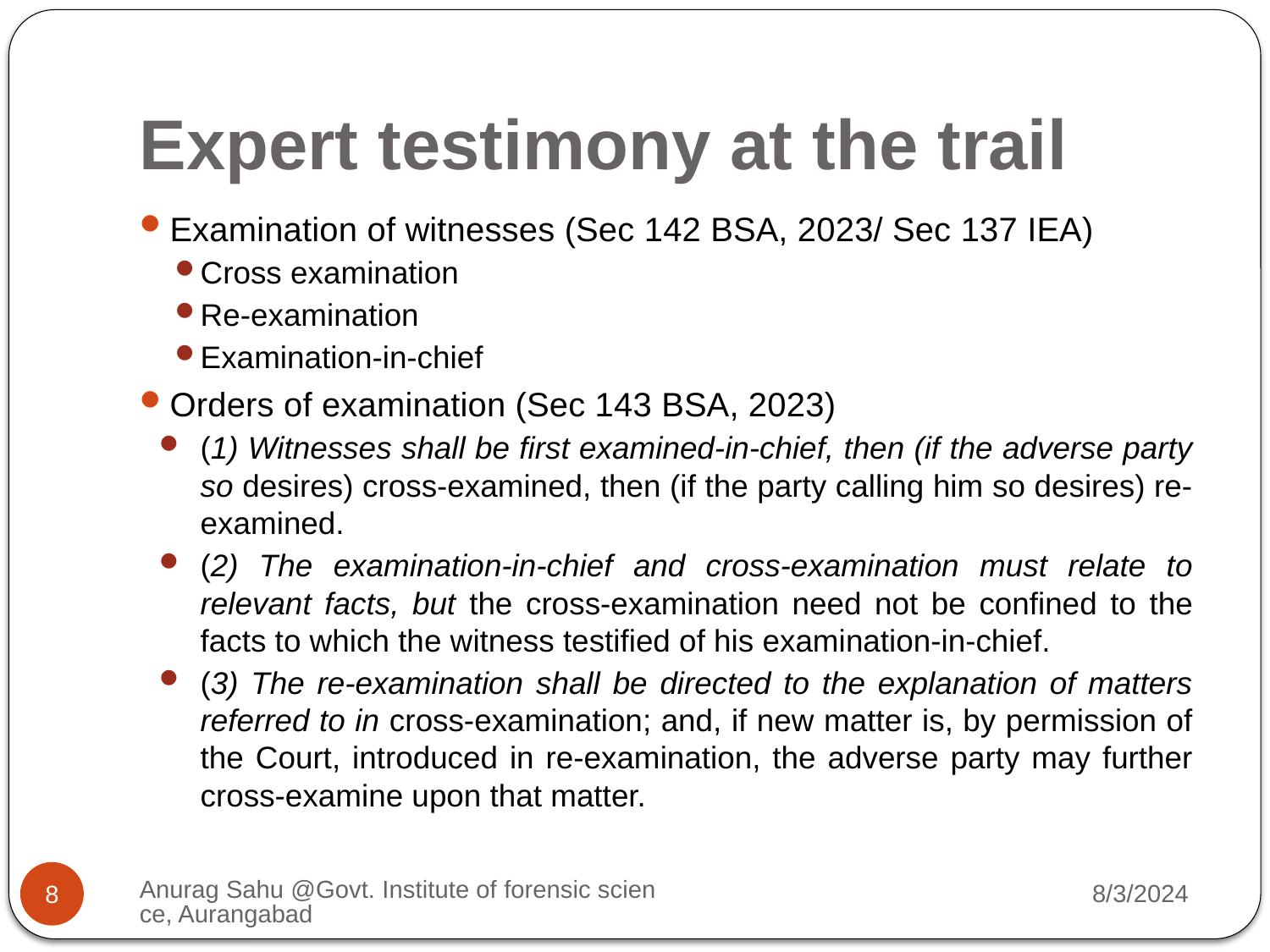

# Expert testimony at the trail
Examination of witnesses (Sec 142 BSA, 2023/ Sec 137 IEA)
Cross examination
Re-examination
Examination-in-chief
Orders of examination (Sec 143 BSA, 2023)
(1) Witnesses shall be first examined-in-chief, then (if the adverse party so desires) cross-examined, then (if the party calling him so desires) re-examined.
(2) The examination-in-chief and cross-examination must relate to relevant facts, but the cross-examination need not be confined to the facts to which the witness testified of his examination-in-chief.
(3) The re-examination shall be directed to the explanation of matters referred to in cross-examination; and, if new matter is, by permission of the Court, introduced in re-examination, the adverse party may further cross-examine upon that matter.

Anurag Sahu @Govt. Institute of forensic science, Aurangabad
8/3/2024
8